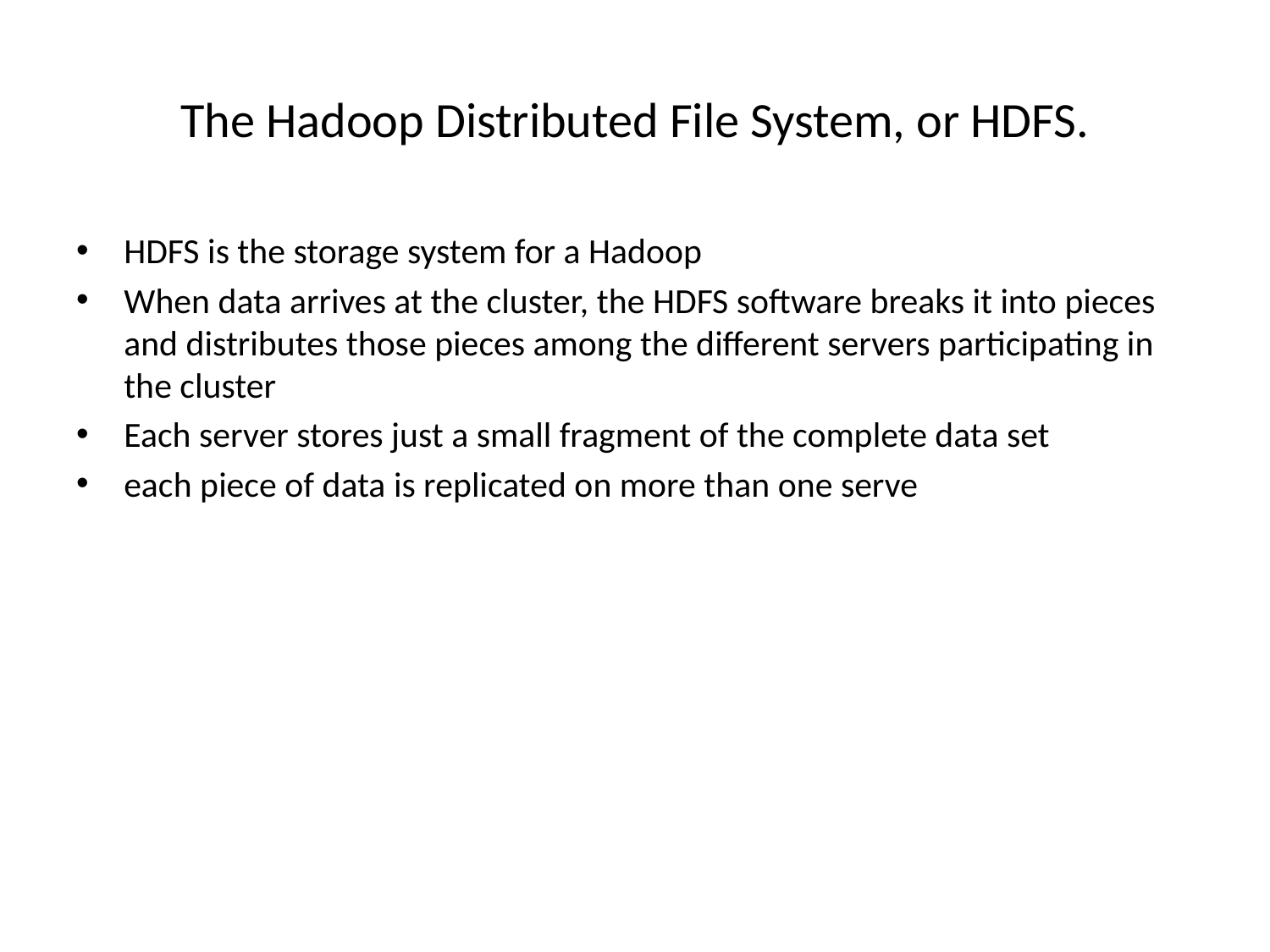

# The Hadoop Distributed File System, or HDFS.
HDFS is the storage system for a Hadoop
When data arrives at the cluster, the HDFS software breaks it into pieces and distributes those pieces among the different servers participating in the cluster
Each server stores just a small fragment of the complete data set
each piece of data is replicated on more than one serve